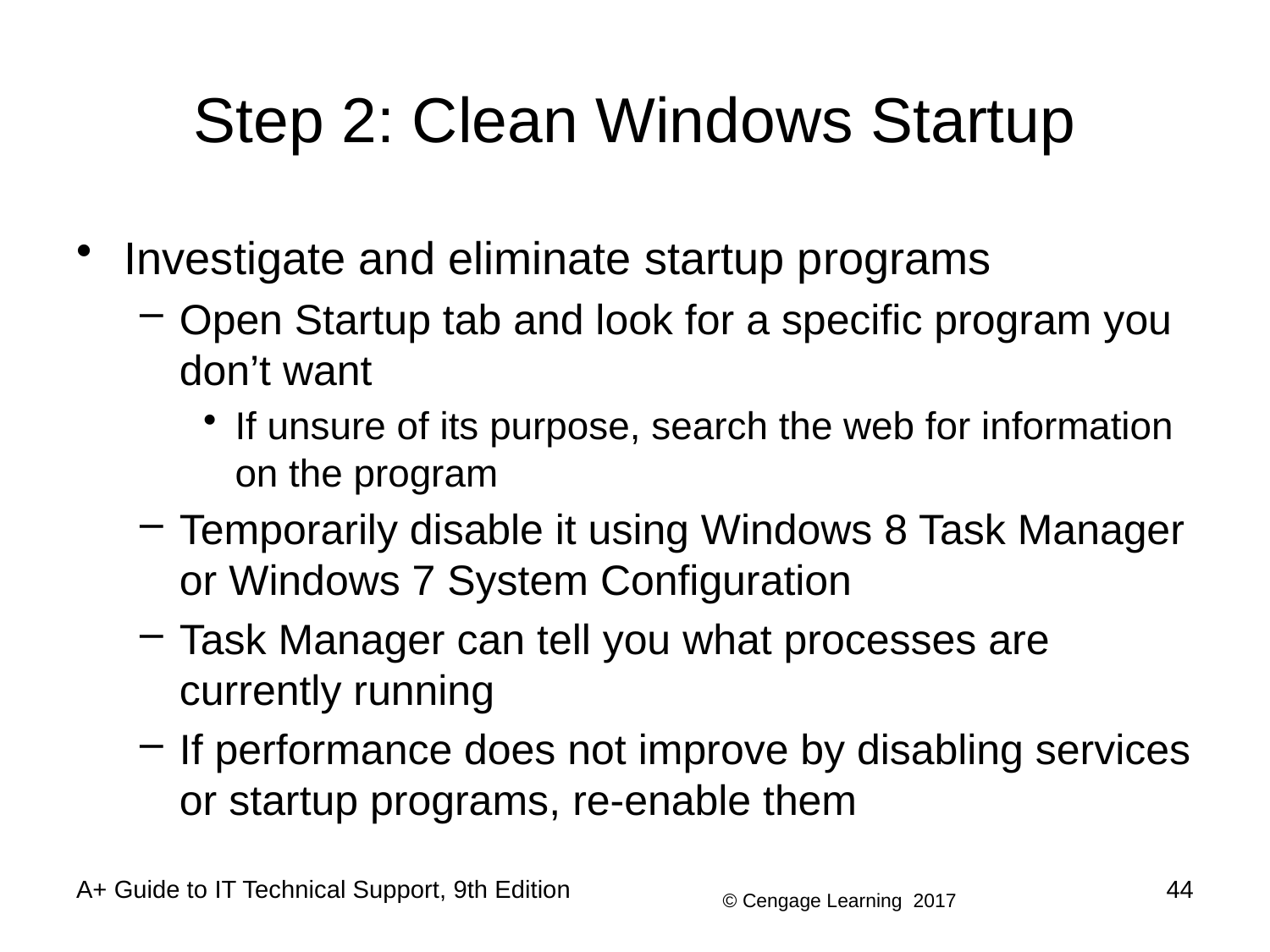

# Step 2: Clean Windows Startup
Investigate and eliminate startup programs
Open Startup tab and look for a specific program you don’t want
If unsure of its purpose, search the web for information on the program
Temporarily disable it using Windows 8 Task Manager or Windows 7 System Configuration
Task Manager can tell you what processes are currently running
If performance does not improve by disabling services or startup programs, re-enable them

A+ Guide to IT Technical Support, 9th Edition
44